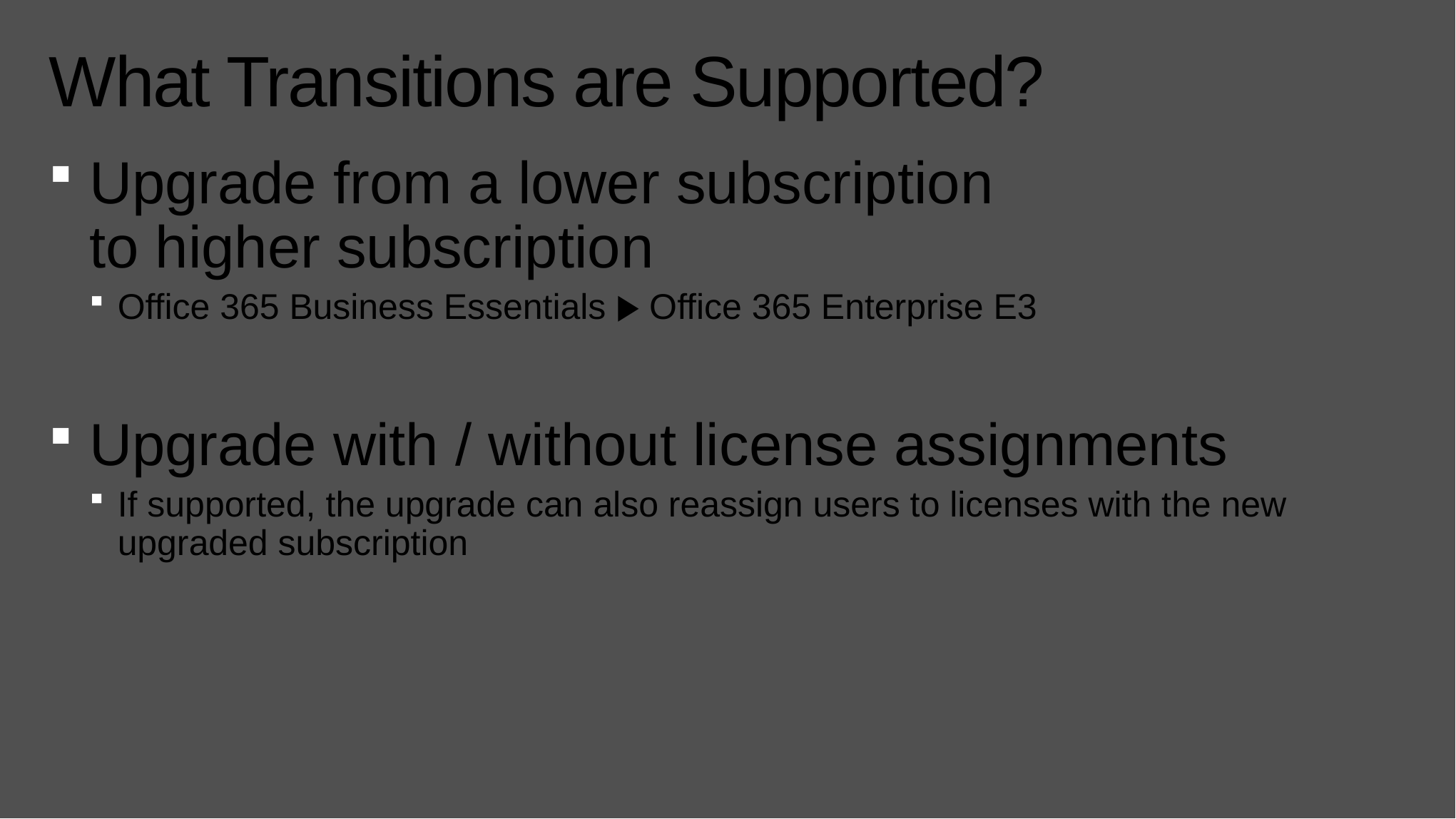

# What Transitions are Supported?
Upgrade from a lower subscription
to higher subscription
Office 365 Business Essentials ▶ Office 365 Enterprise E3

Upgrade with / without license assignments
If supported, the upgrade can also reassign users to licenses with the new upgraded subscription